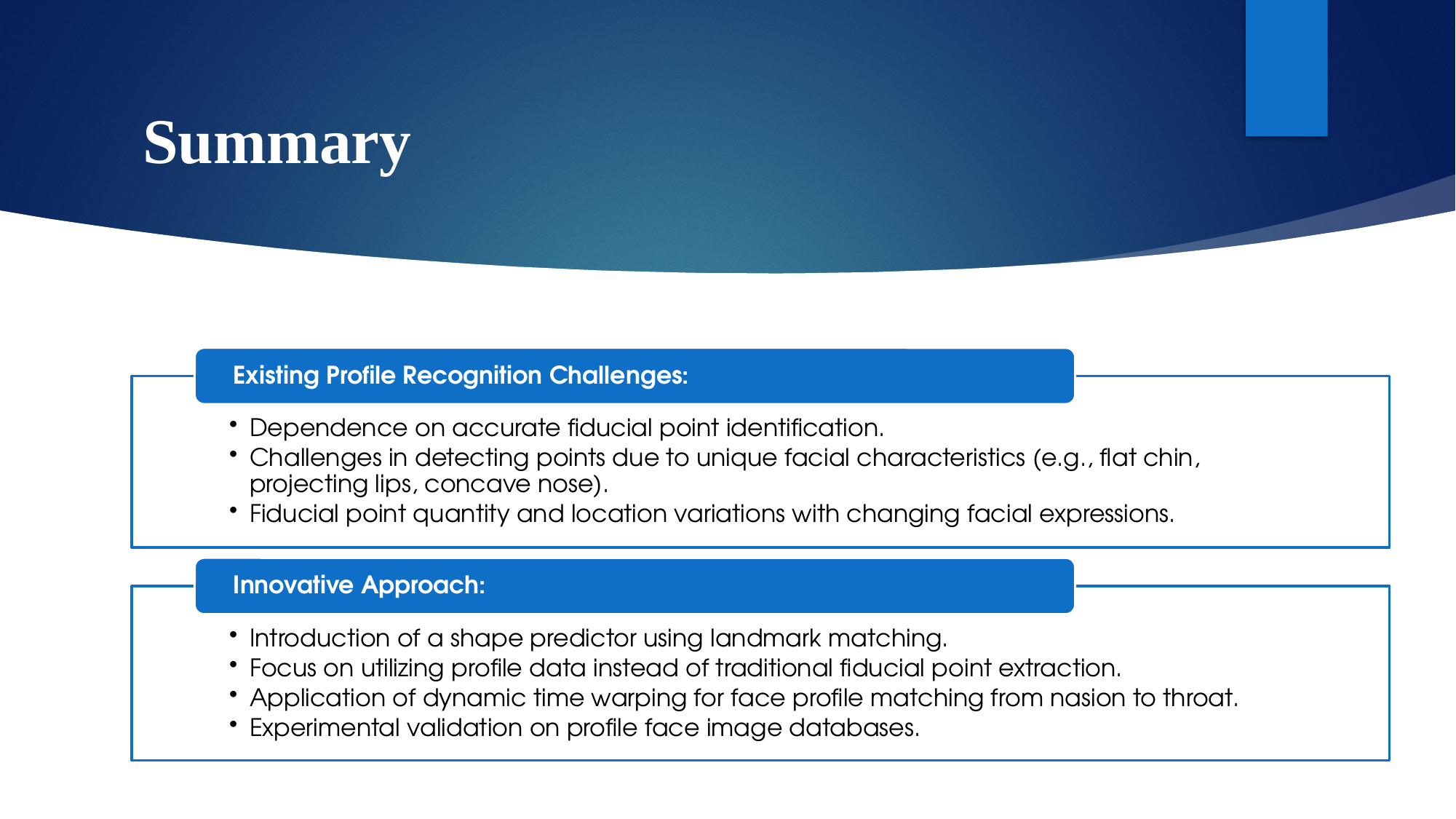

# Summary

Dependence on accurate fiducial point identification.
Challenges in detecting points due to unique facial characteristics (e.g., flat chin, projecting lips, concave nose).
Fiducial point quantity and location variations with changing facial expressions.
Existing Profile Recognition Challenges:
Introduction of a shape predictor using landmark matching.
Focus on utilizing profile data instead of traditional fiducial point extraction.
Application of dynamic time warping for face profile matching from nasion to throat.
Experimental validation on profile face image databases.
Innovative Approach: